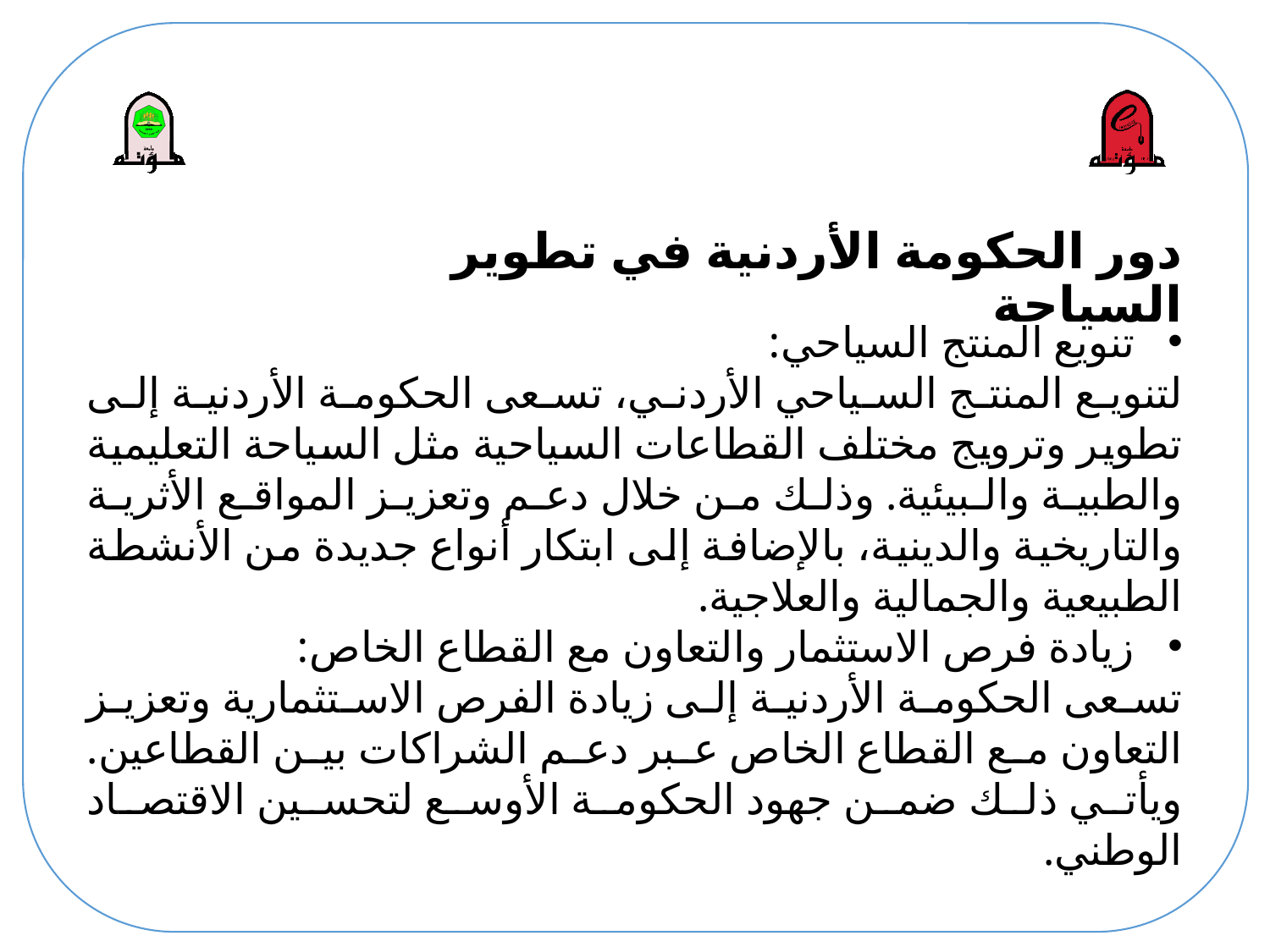

# دور الحكومة الأردنية في تطوير السياحة
تنويع المنتج السياحي:
لتنويع المنتج السياحي الأردني، تسعى الحكومة الأردنية إلى تطوير وترويج مختلف القطاعات السياحية مثل السياحة التعليمية والطبية والبيئية. وذلك من خلال دعم وتعزيز المواقع الأثرية والتاريخية والدينية، بالإضافة إلى ابتكار أنواع جديدة من الأنشطة الطبيعية والجمالية والعلاجية.
زيادة فرص الاستثمار والتعاون مع القطاع الخاص:
تسعى الحكومة الأردنية إلى زيادة الفرص الاستثمارية وتعزيز التعاون مع القطاع الخاص عبر دعم الشراكات بين القطاعين. ويأتي ذلك ضمن جهود الحكومة الأوسع لتحسين الاقتصاد الوطني.